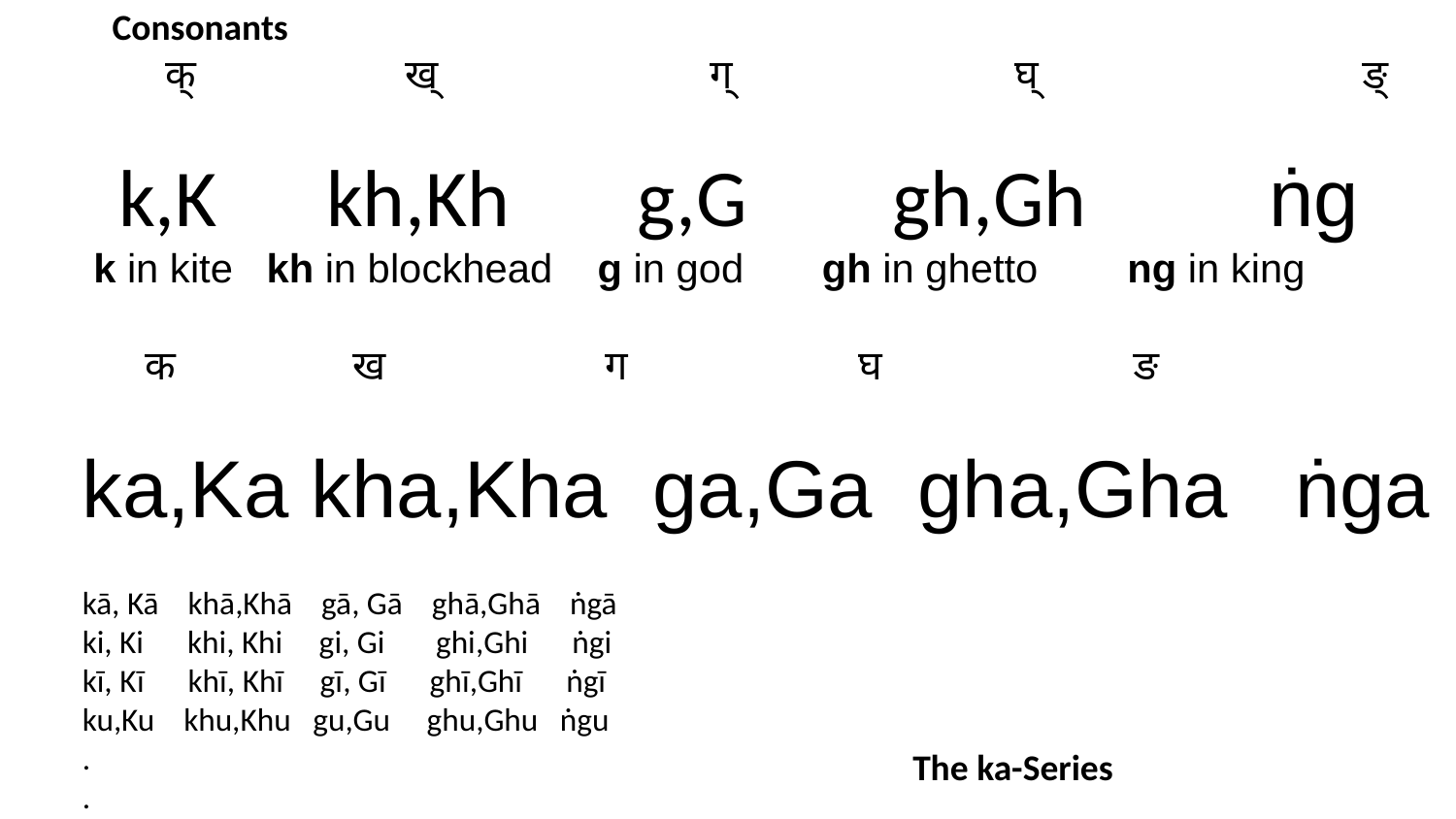

Consonants
        क्                    ख्                          ग्                           घ्                               ङ्

  k,K      kh,Kh       g,G        gh,Gh          ṅg
 k in kite   kh in blockhead    g in god       gh in ghetto        ng in king

      क                 ख                     ग                      घ                        ङ

ka,Ka kha,Kha  ga,Ga  gha,Gha   ṅga

kā, Kā    khā,Khā    gā, Gā    ghā,Ghā    ṅgā
ki, Ki      khi, Khi     gi, Gi       ghi,Ghi      ṅgi
kī, Kī      khī, Khī     gī, Gī      ghī,Ghī      ṅgī
ku,Ku    khu,Khu   gu,Gu     ghu,Ghu   ṅgu
.
.
.

The ka-Series